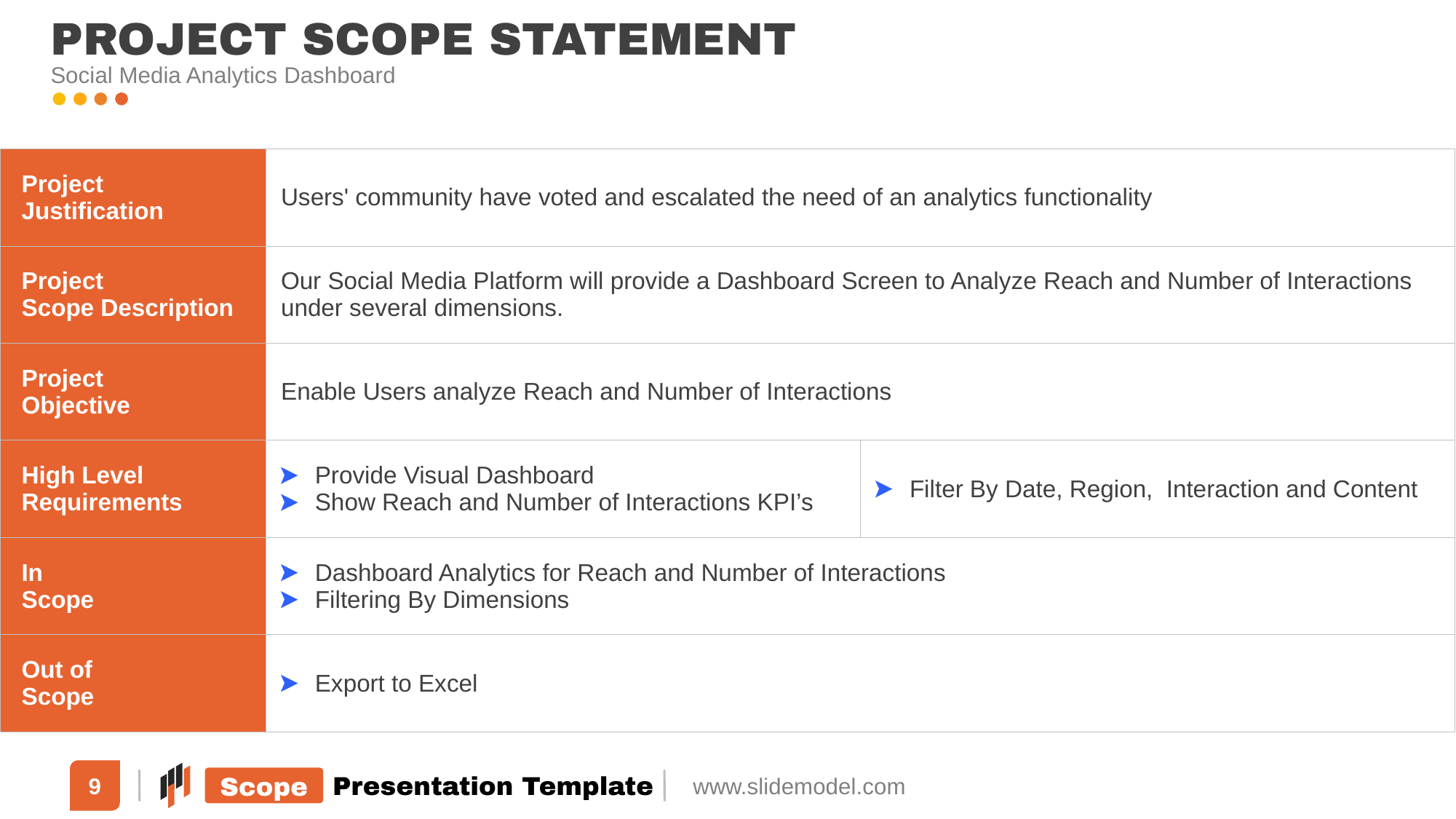

PROJECT SCOPE STATEMENT
Social Media Analytics Dashboard

| Project Justification | Users' community have voted and escalated the need of an analytics functionality |  |
| --- | --- | --- |
| Project Scope Description | Our Social Media Platform will provide a Dashboard Screen to Analyze Reach and Number of Interactions under several dimensions. |  |
| Project Objective | Enable Users analyze Reach and Number of Interactions |  |
| High Level Requirements | Provide Visual Dashboard Show Reach and Number of Interactions KPI’s | Filter By Date, Region, Interaction and Content |
| In Scope | Dashboard Analytics for Reach and Number of Interactions Filtering By Dimensions | This is a sample text. Insert your desired text here. |
| Out of Scope | Export to Excel | This is a sample text. Insert your desired text here. |
9